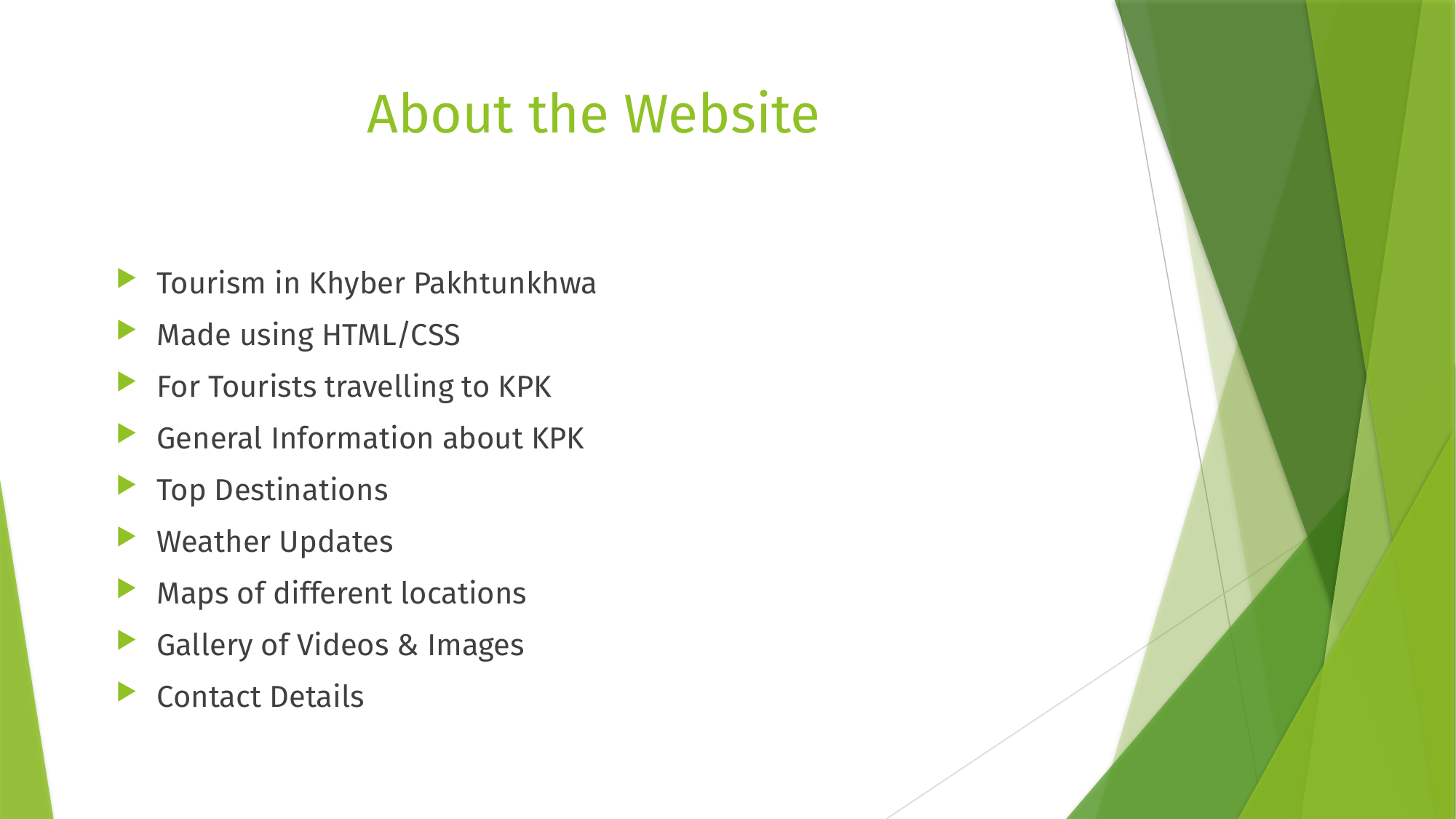

# About the Website
Tourism in Khyber Pakhtunkhwa
Made using HTML/CSS
For Tourists travelling to KPK
General Information about KPK
Top Destinations
Weather Updates
Maps of different locations
Gallery of Videos & Images
Contact Details